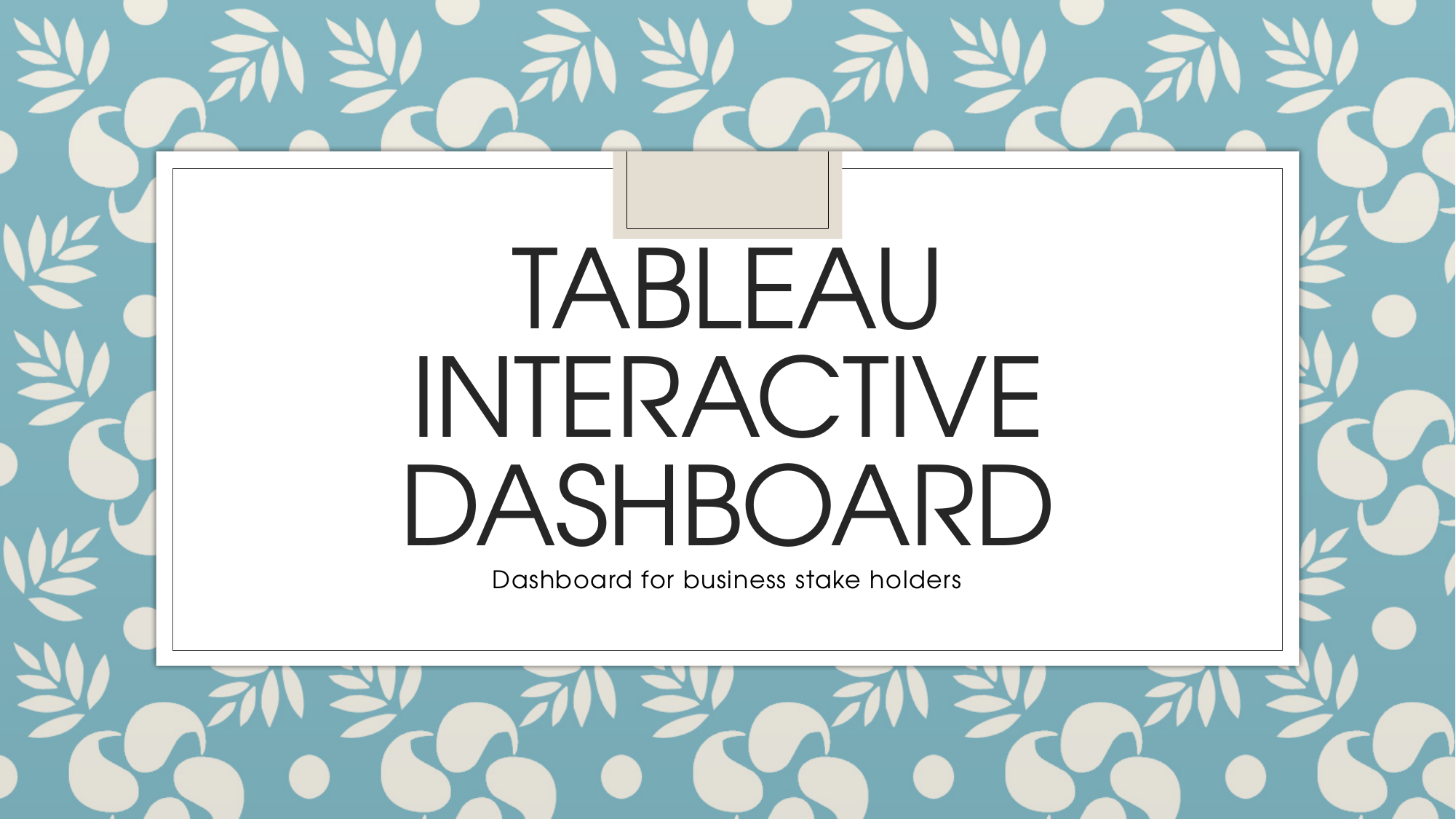

# Tableau interactive dashboard
Dashboard for business stake holders